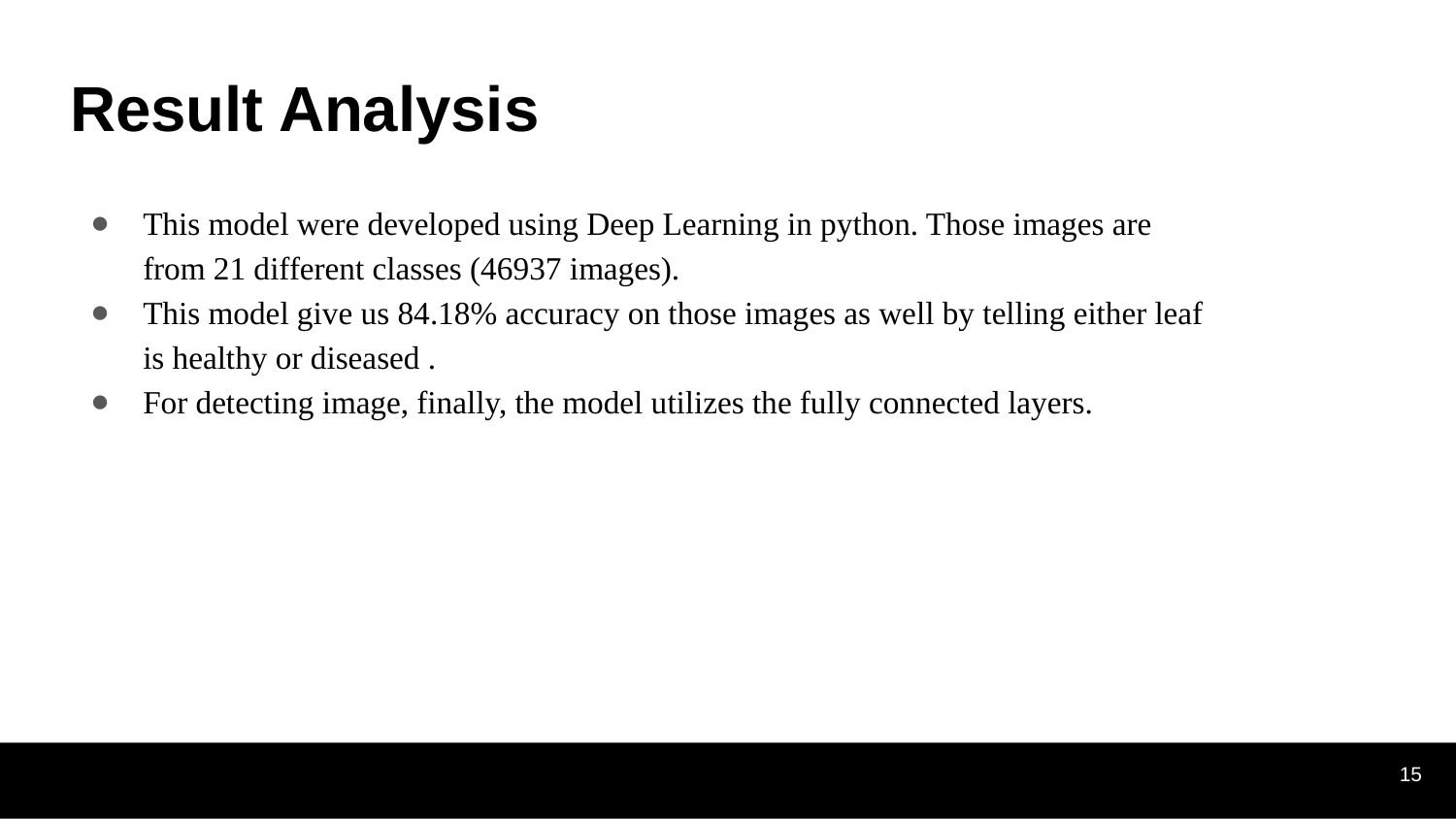

# Result Analysis
This model were developed using Deep Learning in python. Those images are from 21 different classes (46937 images).
This model give us 84.18% accuracy on those images as well by telling either leaf is healthy or diseased .
For detecting image, finally, the model utilizes the fully connected layers.

15